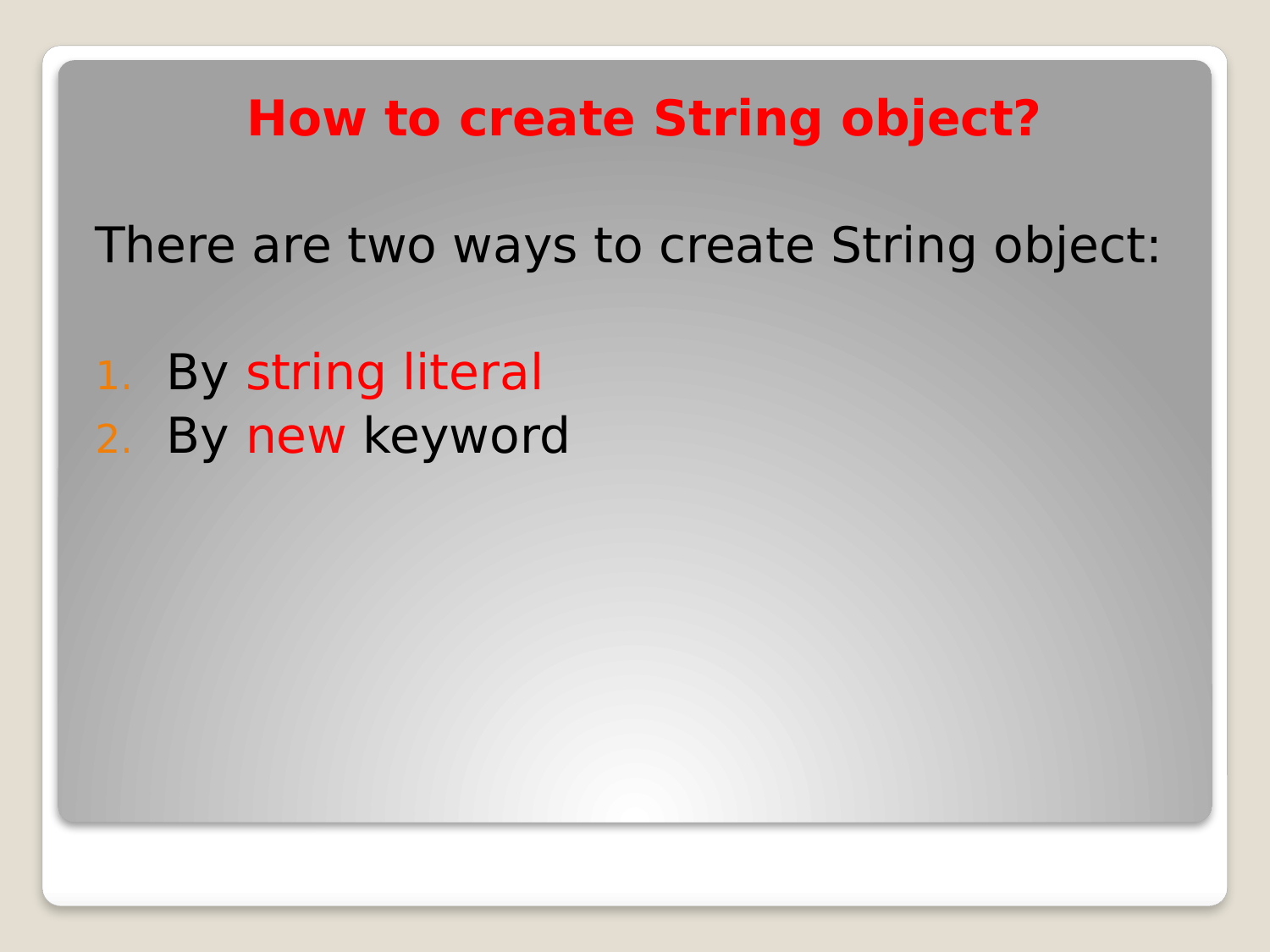

How to create String object?

There are two ways to create String object:

By string literal
By new keyword